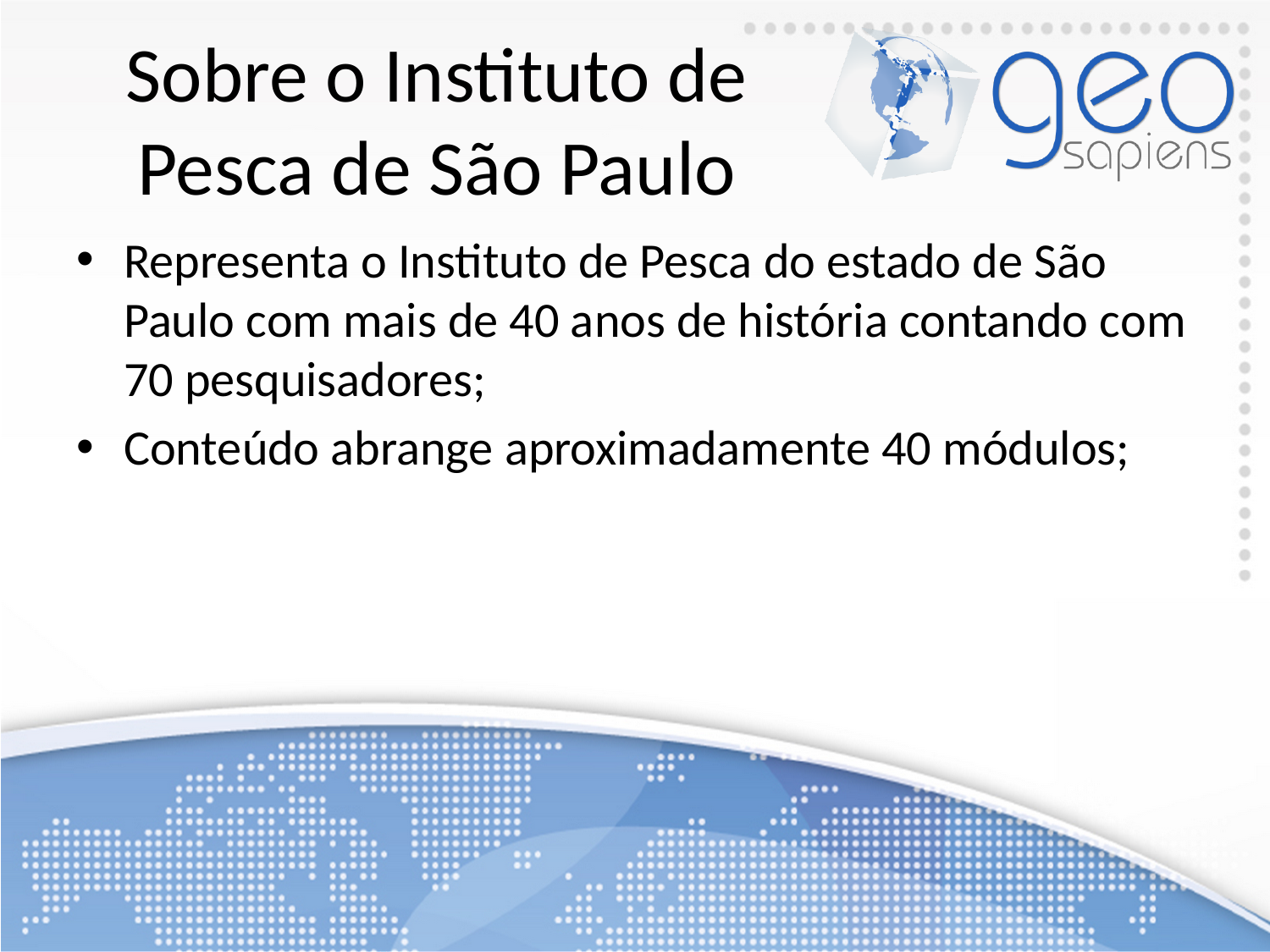

# Sobre o Instituto de Pesca de São Paulo

Representa o Instituto de Pesca do estado de São Paulo com mais de 40 anos de história contando com 70 pesquisadores;
Conteúdo abrange aproximadamente 40 módulos;